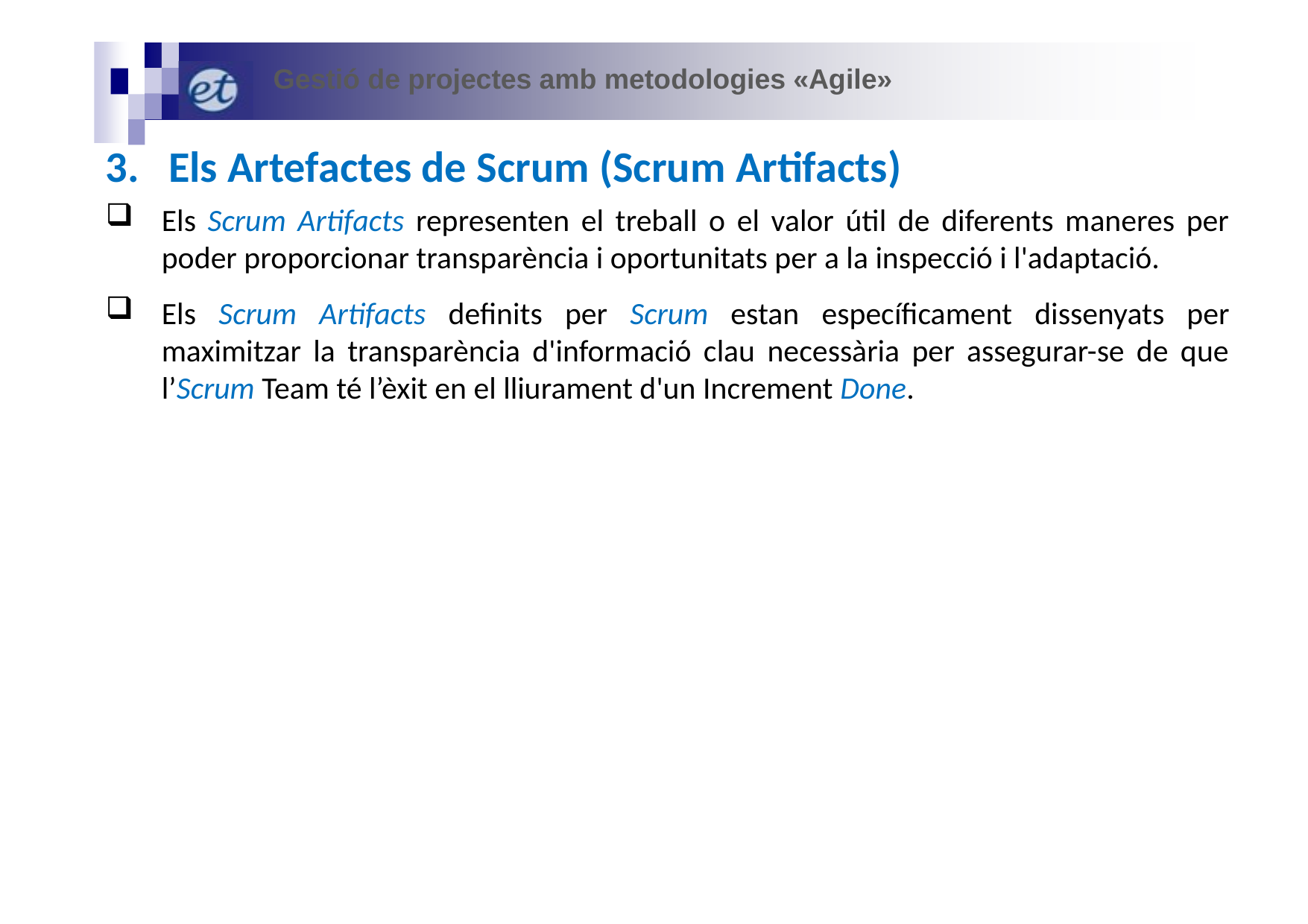

Gestió de projectes amb metodologies «Agile»

Els Artefactes de Scrum (Scrum Artifacts)
Els Scrum Artifacts representen el treball o el valor útil de diferents maneres per poder proporcionar transparència i oportunitats per a la inspecció i l'adaptació.
Els Scrum Artifacts definits per Scrum estan específicament dissenyats per maximitzar la transparència d'informació clau necessària per assegurar-se de que l’Scrum Team té l’èxit en el lliurament d'un Increment Done.